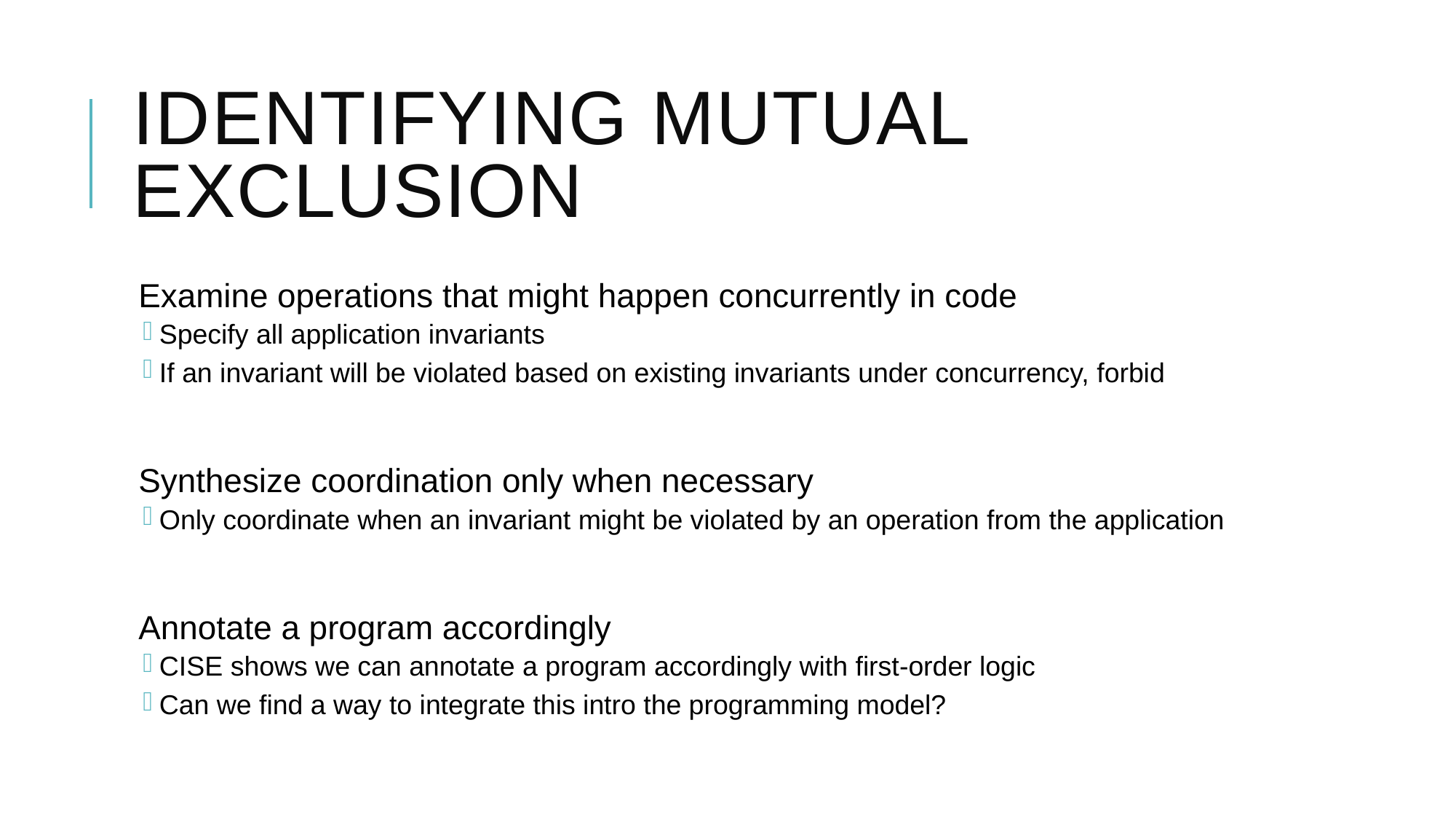

# Identifying mutual exclusion
Examine operations that might happen concurrently in code
Specify all application invariants
If an invariant will be violated based on existing invariants under concurrency, forbid

Synthesize coordination only when necessary
Only coordinate when an invariant might be violated by an operation from the application

Annotate a program accordingly
CISE shows we can annotate a program accordingly with first-order logic
Can we find a way to integrate this intro the programming model?